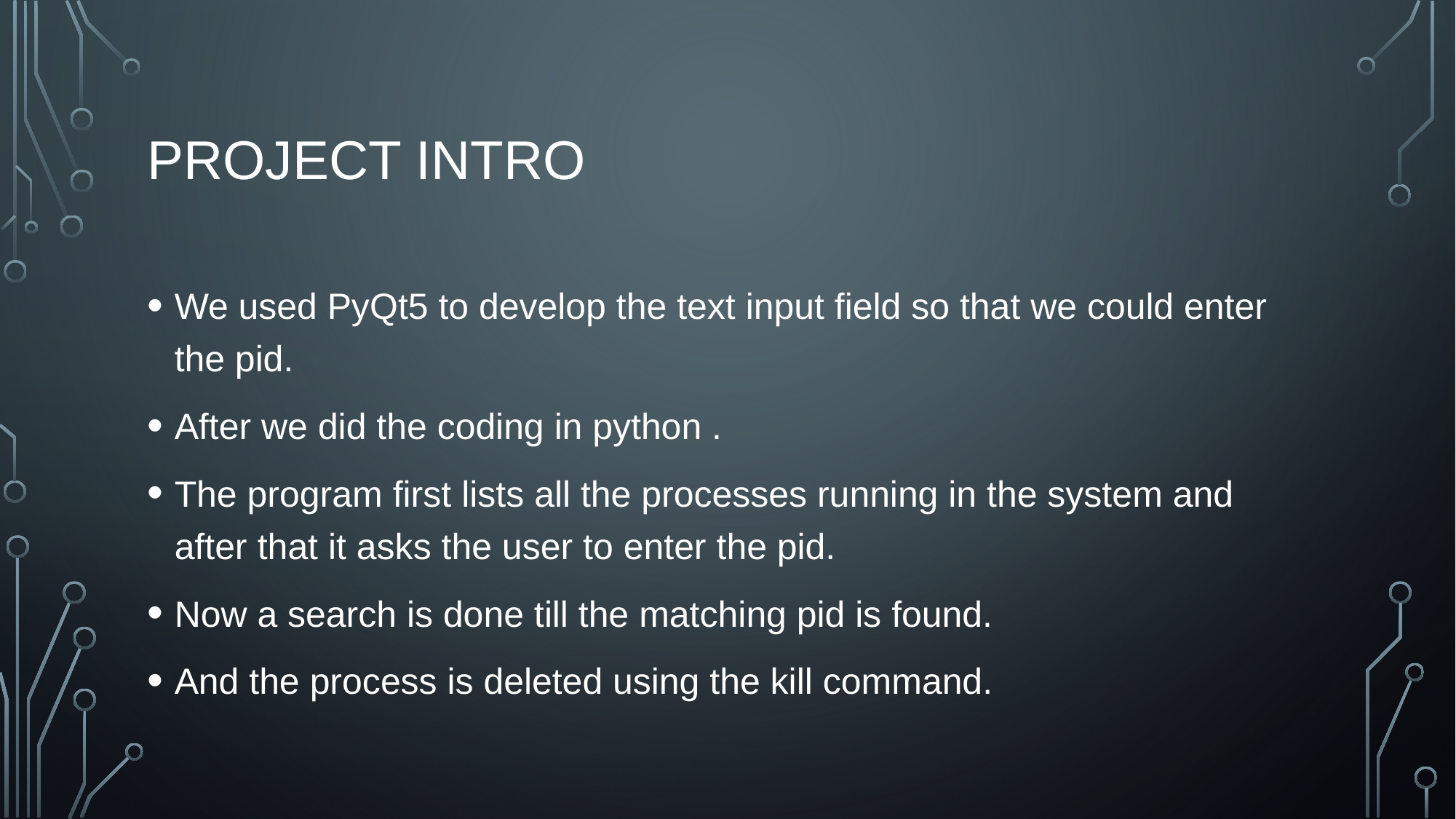

# Project intro
We used PyQt5 to develop the text input field so that we could enter the pid.
After we did the coding in python .
The program first lists all the processes running in the system and after that it asks the user to enter the pid.
Now a search is done till the matching pid is found.
And the process is deleted using the kill command.